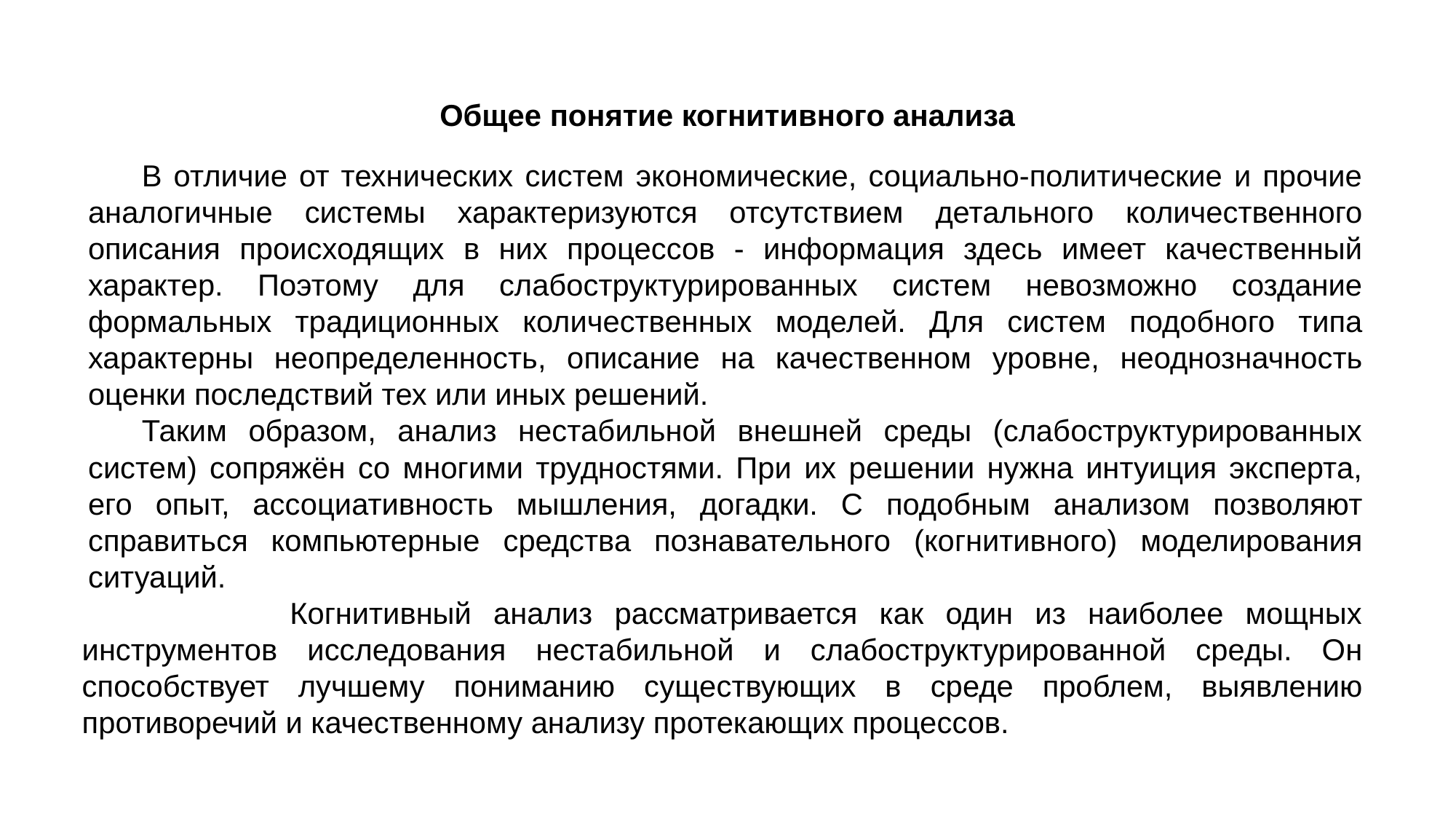

Общее понятие когнитивного анализа
В отличие от технических систем экономические, социально-политические и прочие аналогичные системы характеризуются отсутствием детального количественного описания происходящих в них процессов - информация здесь имеет качественный характер. Поэтому для слабоструктурированных систем невозможно создание формальных традиционных количественных моделей. Для систем подобного типа характерны неопределенность, описание на качественном уровне, неоднозначность оценки последствий тех или иных решений.
Таким образом, анализ нестабильной внешней среды (слабоструктурированных систем) сопряжён со многими трудностями. При их решении нужна интуиция эксперта, его опыт, ассоциативность мышления, догадки. С подобным анализом позволяют справиться компьютерные средства познавательного (когнитивного) моделирования ситуаций.
       Когнитивный анализ рассматривается как один из наиболее мощных инструментов исследования нестабильной и слабоструктурированной среды. Он способствует лучшему пониманию существующих в среде проблем, выявлению противоречий и качественному анализу протекающих процессов.